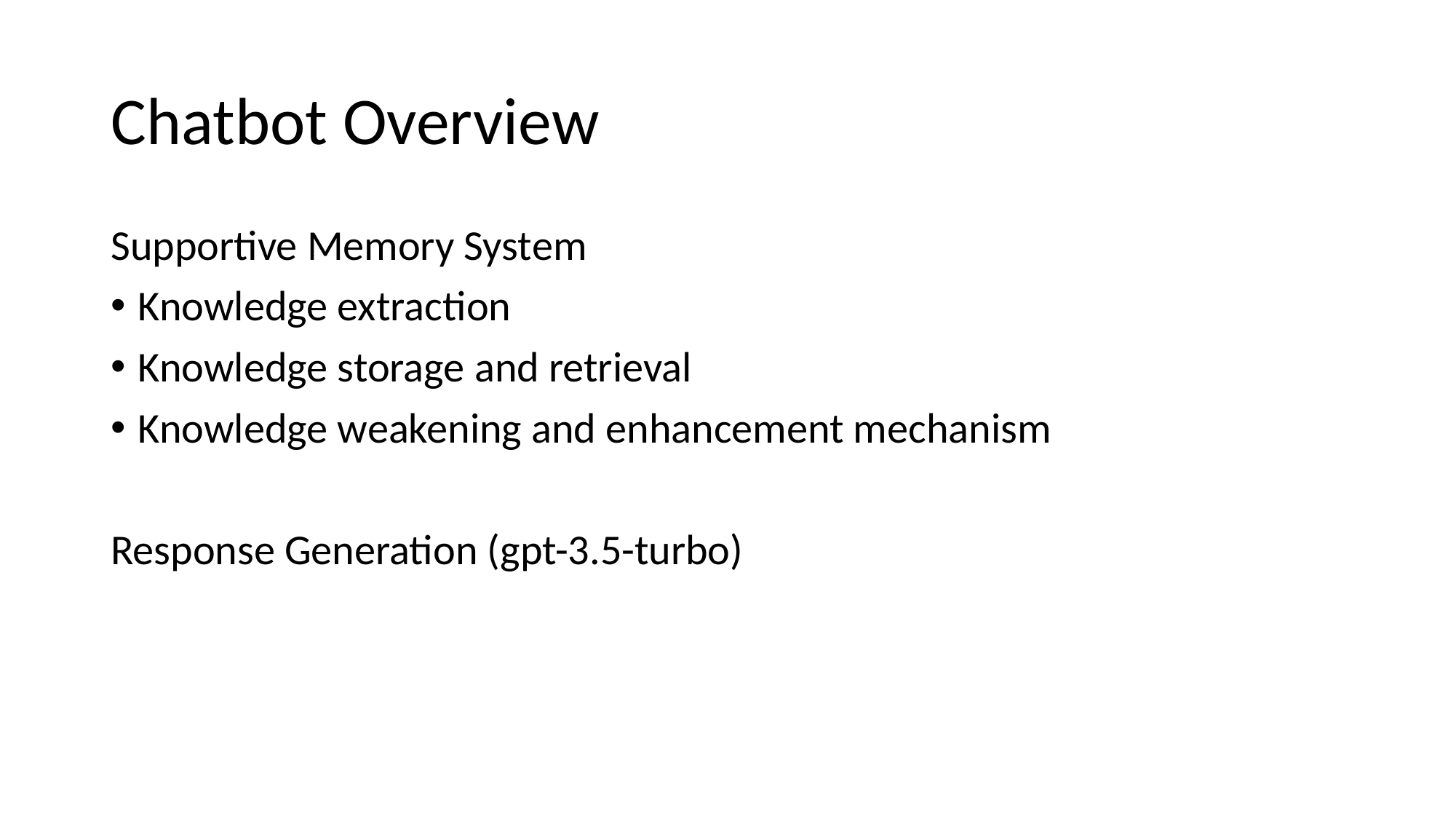

# Chatbot Overview
Supportive Memory System
Knowledge extraction
Knowledge storage and retrieval
Knowledge weakening and enhancement mechanism

Response Generation (gpt-3.5-turbo)